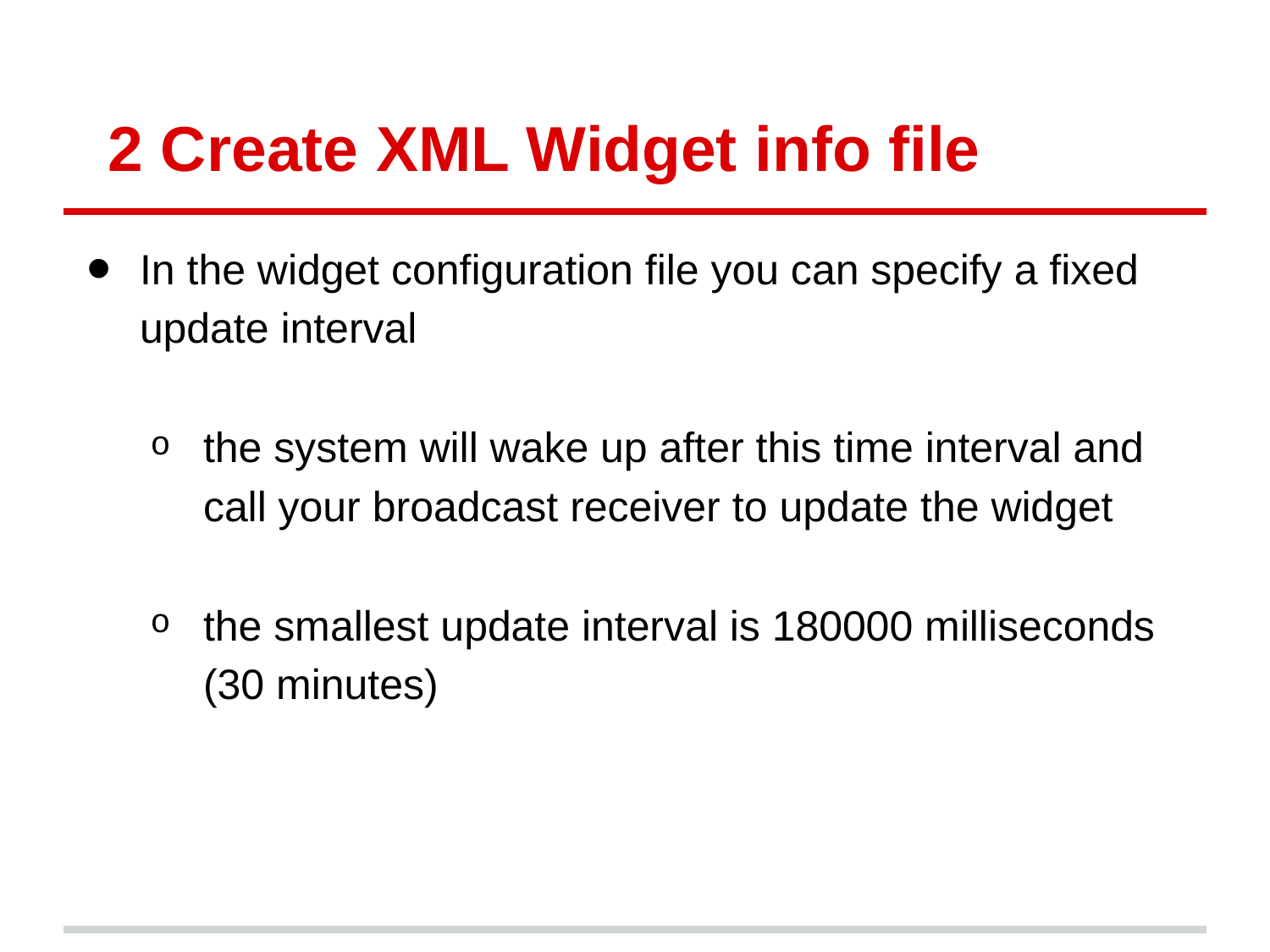

# 2 Create XML Widget info file
In the widget configuration file you can specify a fixed update interval

the system will wake up after this time interval and call your broadcast receiver to update the widget

the smallest update interval is 180000 milliseconds (30 minutes)